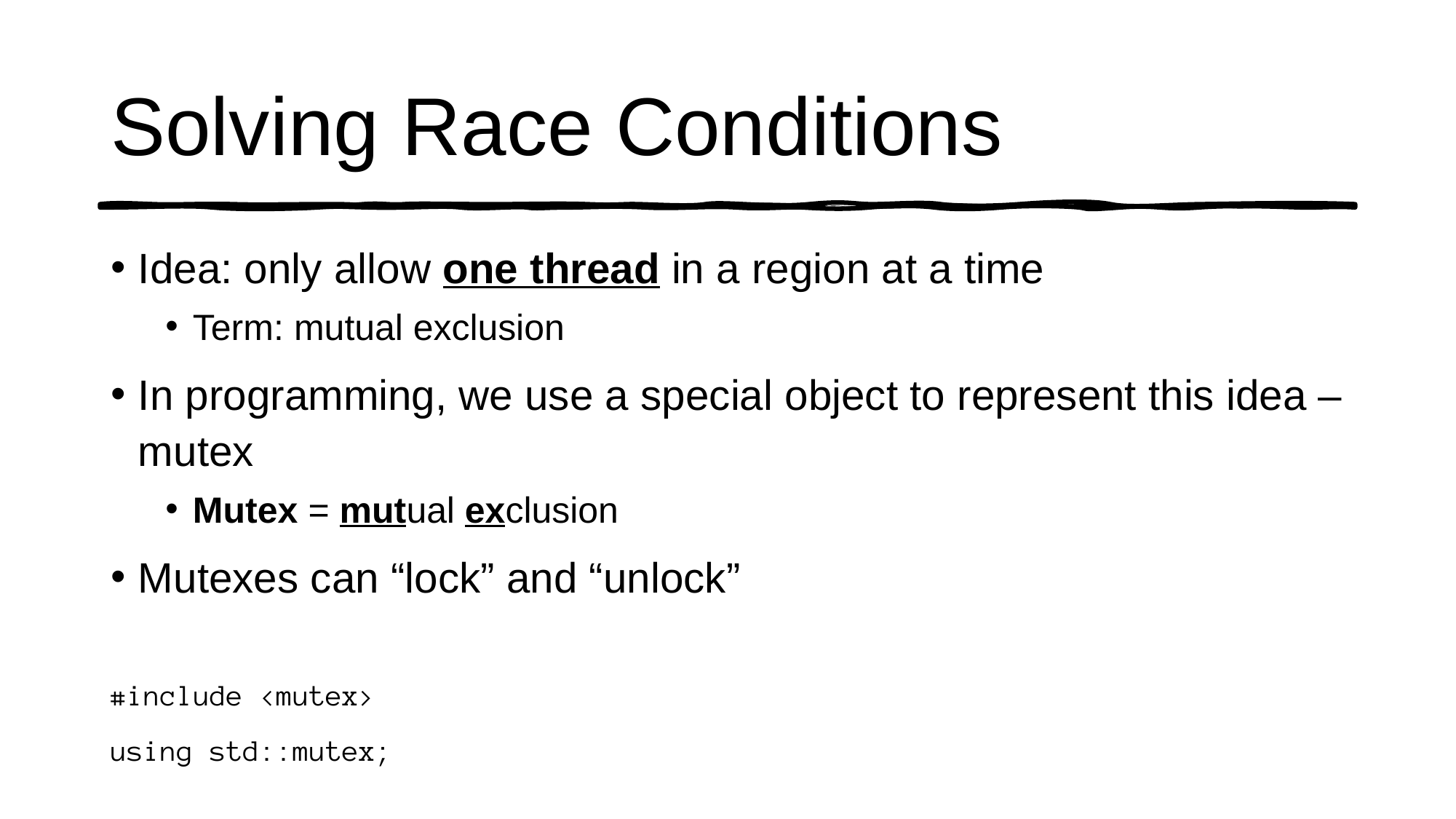

# Solving Race Conditions
Idea: only allow one thread in a region at a time
Term: mutual exclusion
In programming, we use a special object to represent this idea – mutex
Mutex = mutual exclusion
Mutexes can “lock” and “unlock”

#include <mutex>
using std::mutex;